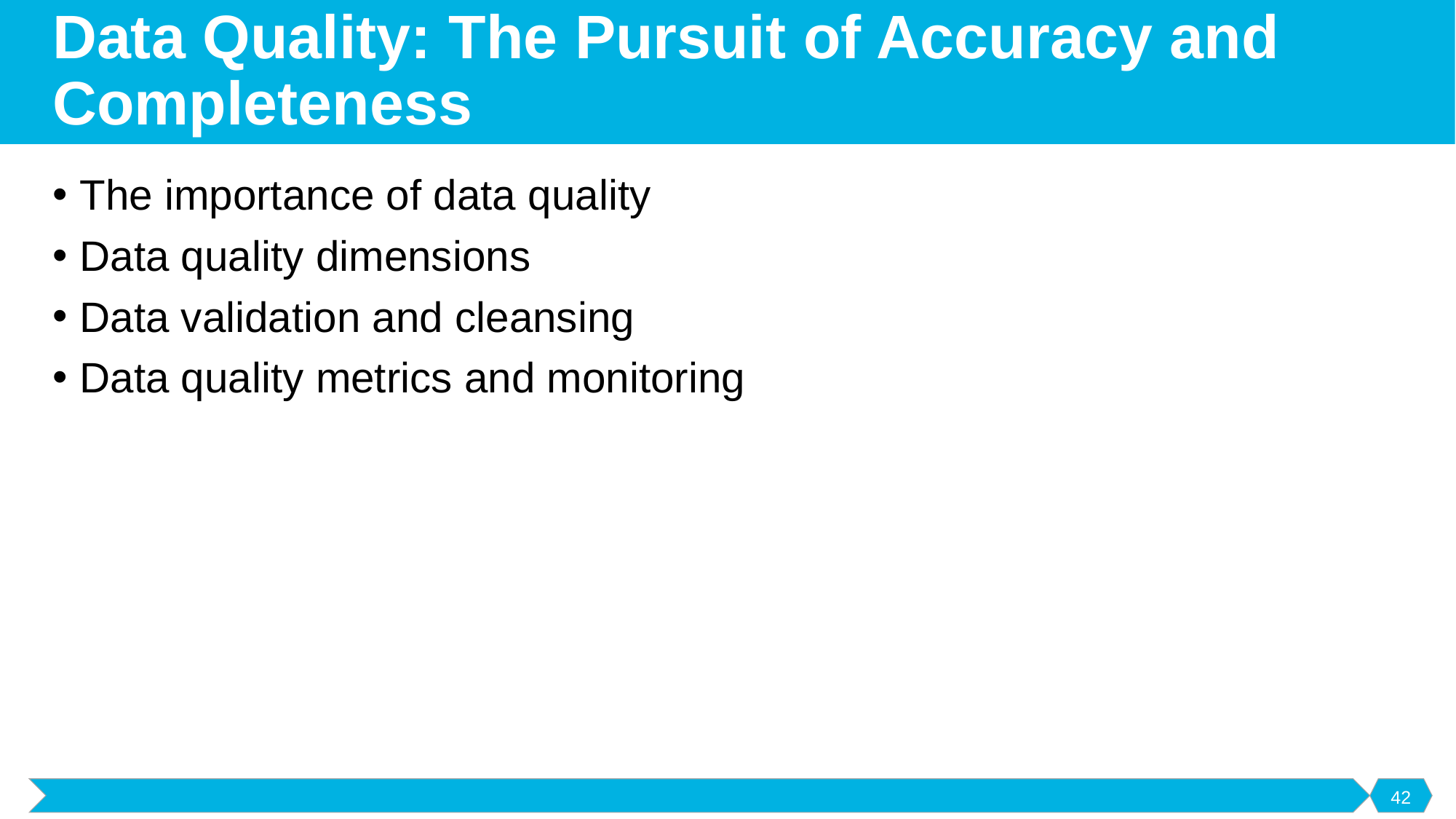

# Data Quality: The Pursuit of Accuracy and Completeness
The importance of data quality
Data quality dimensions
Data validation and cleansing
Data quality metrics and monitoring
42